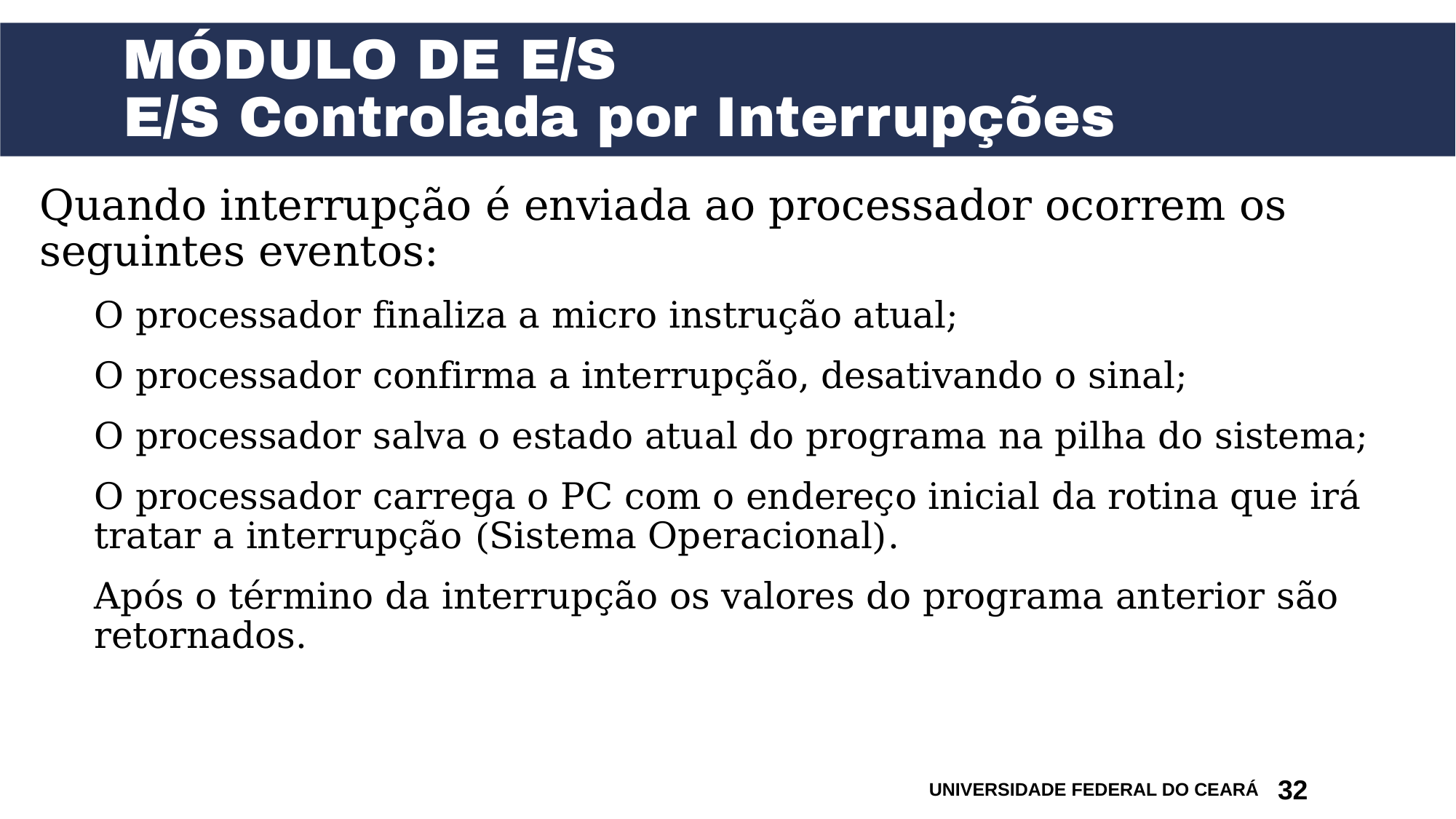

# Módulo de e/s E/S Controlada por Interrupções
Quando interrupção é enviada ao processador ocorrem os seguintes eventos:
O processador finaliza a micro instrução atual;
O processador confirma a interrupção, desativando o sinal;
O processador salva o estado atual do programa na pilha do sistema;
O processador carrega o PC com o endereço inicial da rotina que irá tratar a interrupção (Sistema Operacional).
Após o término da interrupção os valores do programa anterior são retornados.

UNIVERSIDADE FEDERAL DO CEARÁ
32